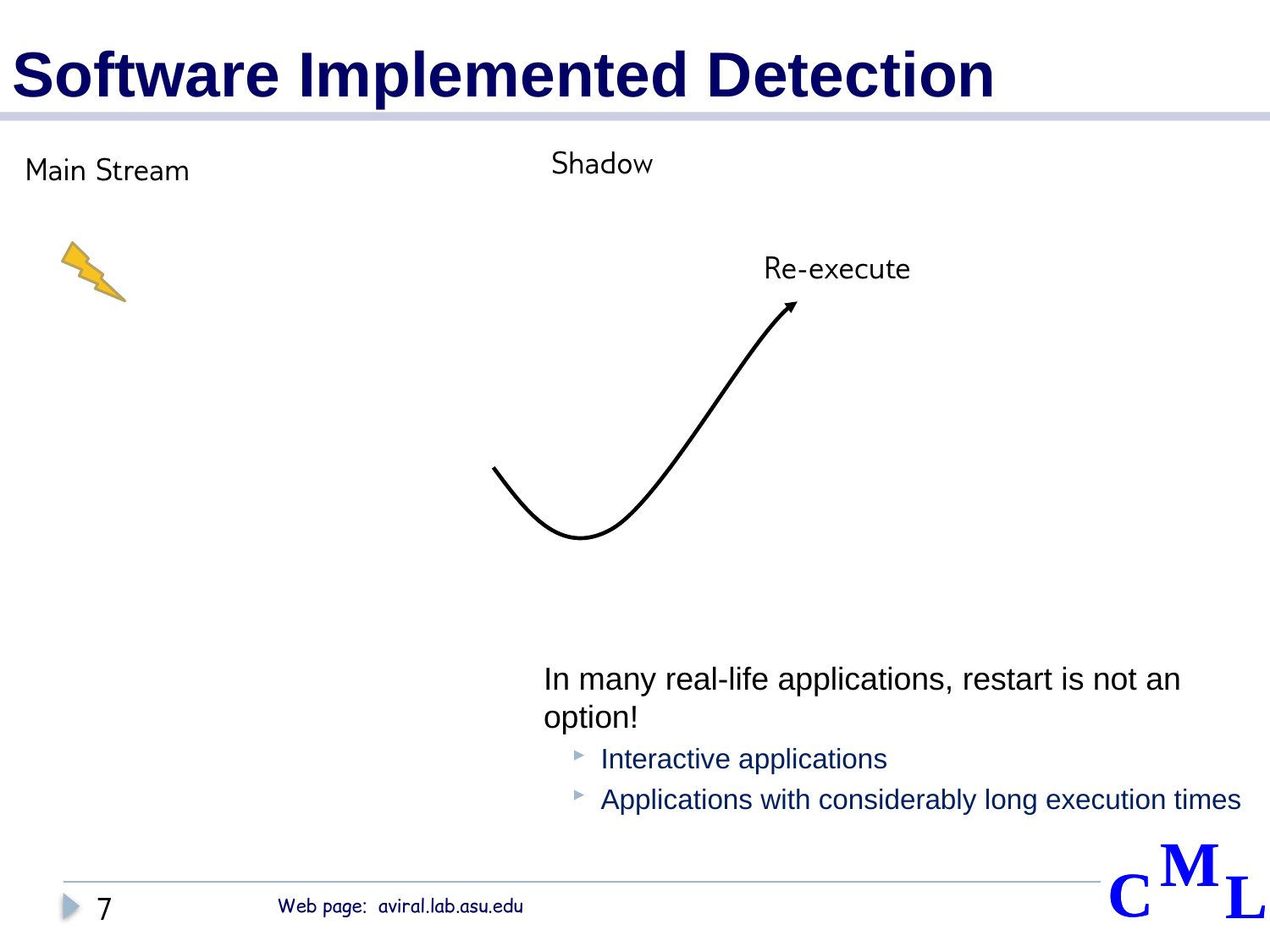

# Software Implemented Detection

Shadow
Main Stream

Re-execute

Error Detected?

In many real-life applications, restart is not an option!
Interactive applications
Applications with considerably long execution times
7